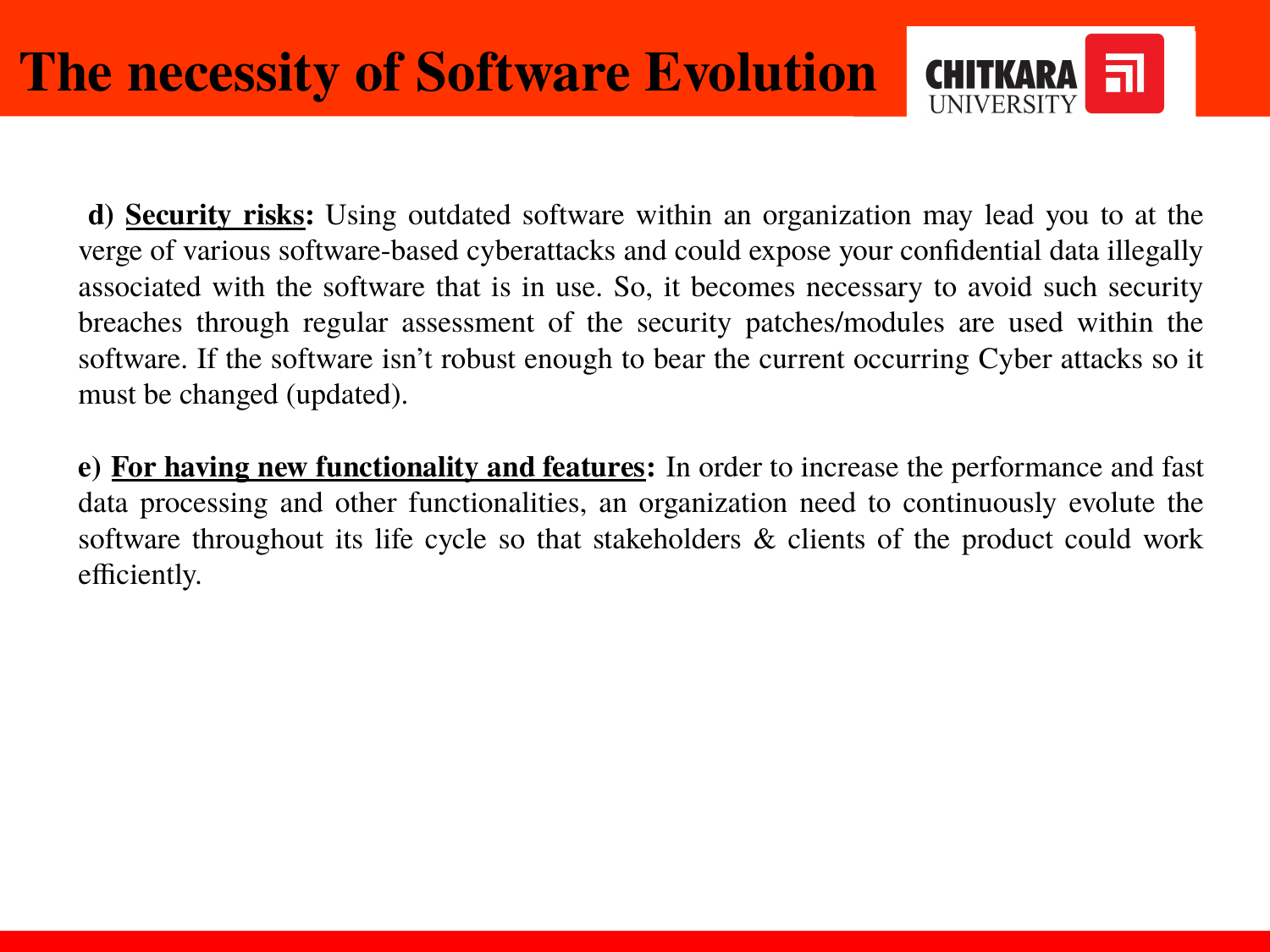

The necessity of Software Evolution
 d) Security risks: Using outdated software within an organization may lead you to at the verge of various software-based cyberattacks and could expose your confidential data illegally associated with the software that is in use. So, it becomes necessary to avoid such security breaches through regular assessment of the security patches/modules are used within the software. If the software isn’t robust enough to bear the current occurring Cyber attacks so it must be changed (updated).

e) For having new functionality and features: In order to increase the performance and fast data processing and other functionalities, an organization need to continuously evolute the software throughout its life cycle so that stakeholders & clients of the product could work efficiently.